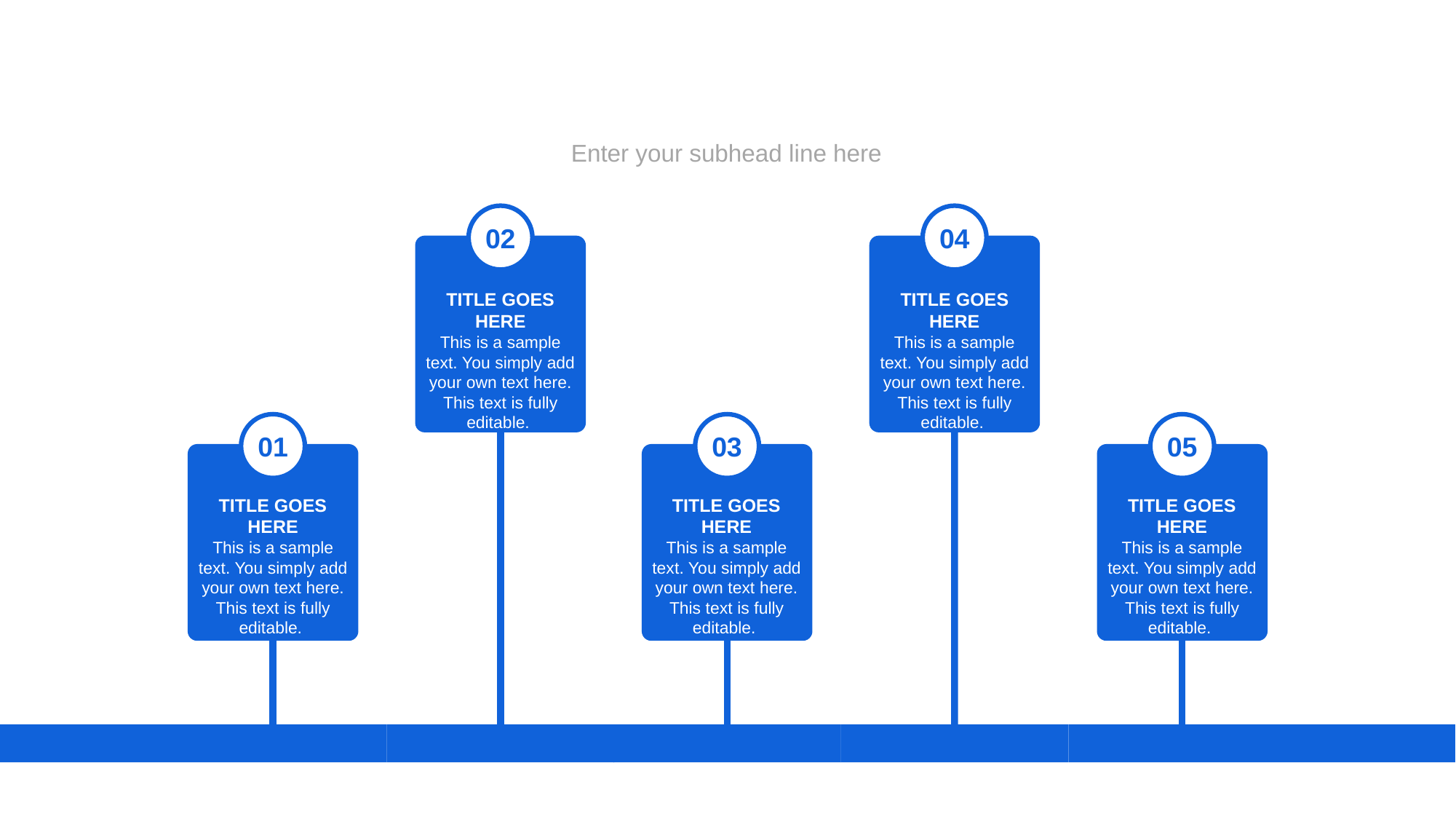

#
Enter your subhead line here
02
04

TITLE GOES HERE
This is a sample text. You simply add your own text here. This text is fully editable.
TITLE GOES HERE
This is a sample text. You simply add your own text here. This text is fully editable.
01
03
05

TITLE GOES HERE
This is a sample text. You simply add your own text here. This text is fully editable.
TITLE GOES HERE
This is a sample text. You simply add your own text here. This text is fully editable.
TITLE GOES HERE
This is a sample text. You simply add your own text here. This text is fully editable.